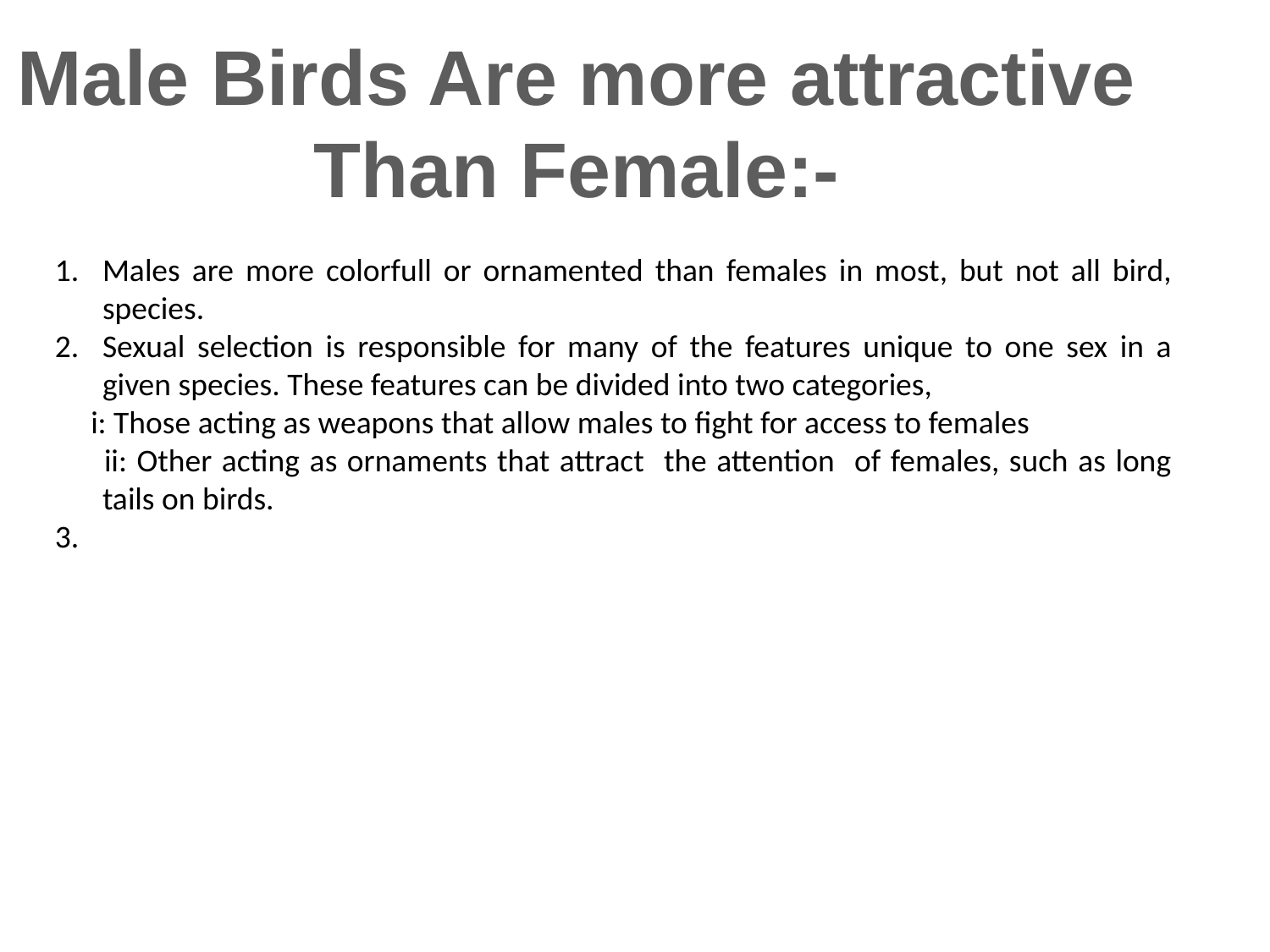

Male Birds Are more attractive Than Female:-
Males are more colorfull or ornamented than females in most, but not all bird, species.
Sexual selection is responsible for many of the features unique to one sex in a given species. These features can be divided into two categories,
     i: Those acting as weapons that allow males to fight for access to females
     ii: Other acting as ornaments that attract  the attention  of females, such as long tails on birds.
3.